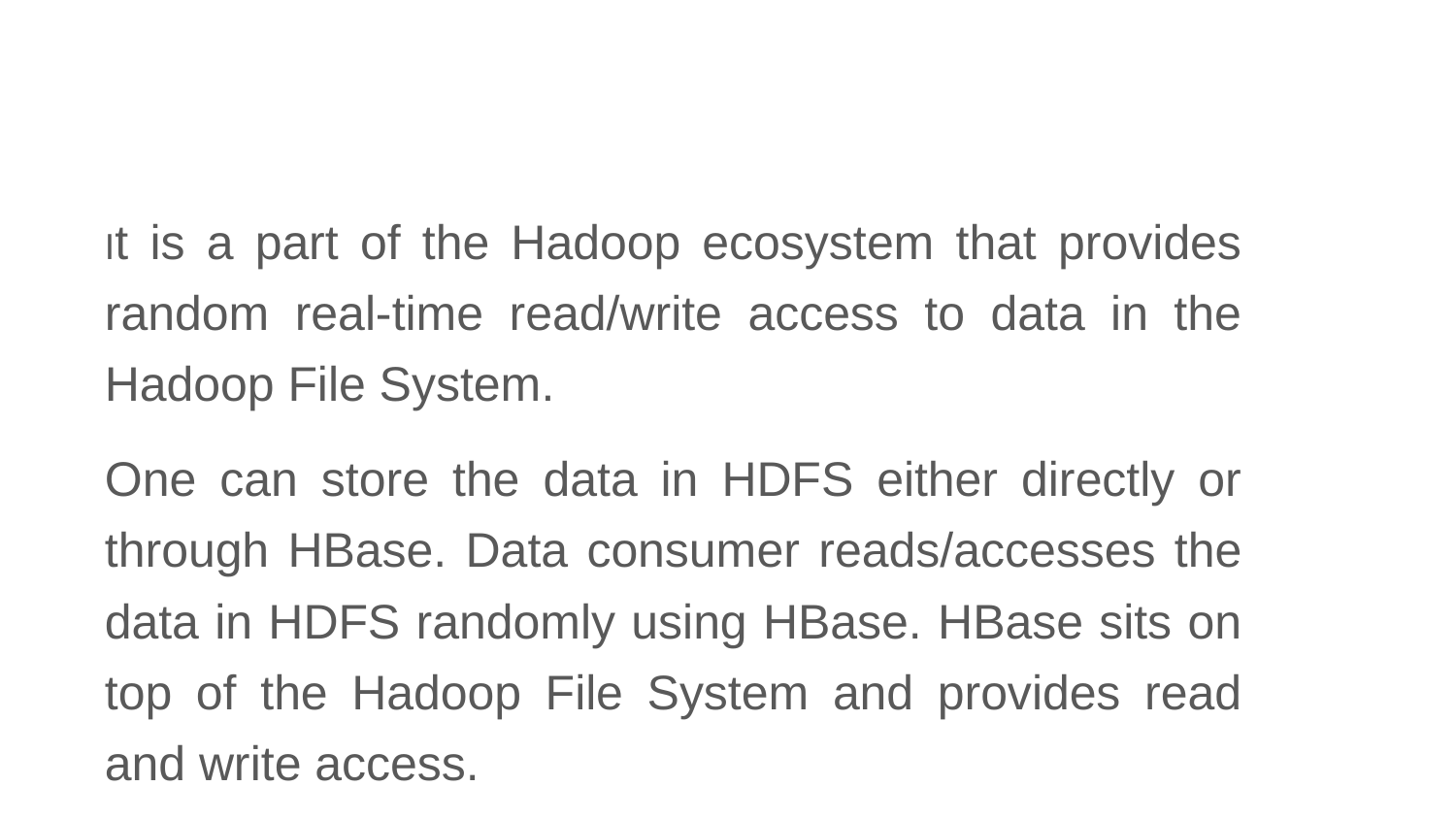

It is a part of the Hadoop ecosystem that provides random real-time read/write access to data in the Hadoop File System.
One can store the data in HDFS either directly or through HBase. Data consumer reads/accesses the data in HDFS randomly using HBase. HBase sits on top of the Hadoop File System and provides read and write access.